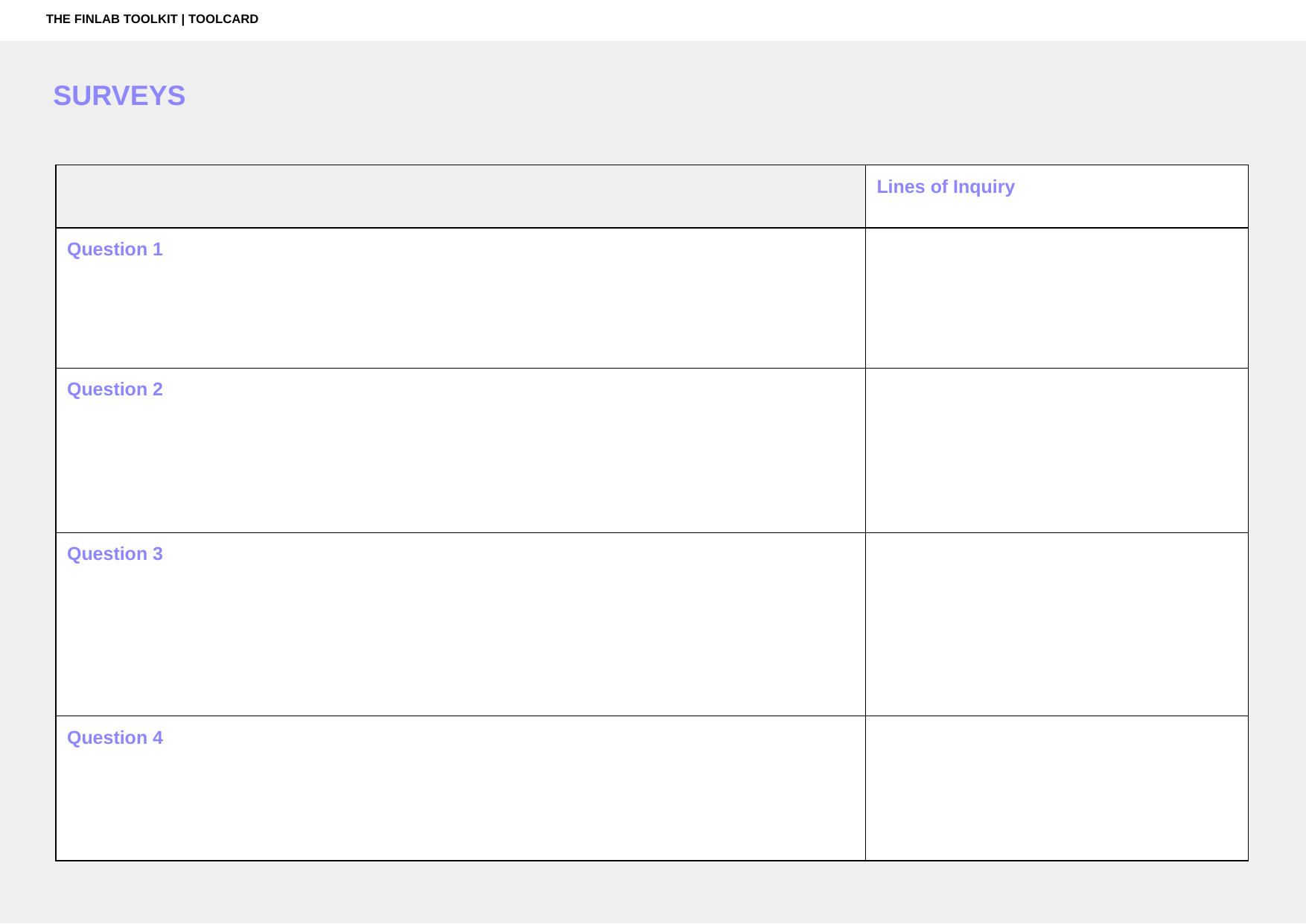

THE FINLAB TOOLKIT | TOOLCARD

SURVEYS
|  | Lines of Inquiry |
| --- | --- |
| Question 1 |  |
| Question 2 |  |
| Question 3 |  |
| Question 4 |  |